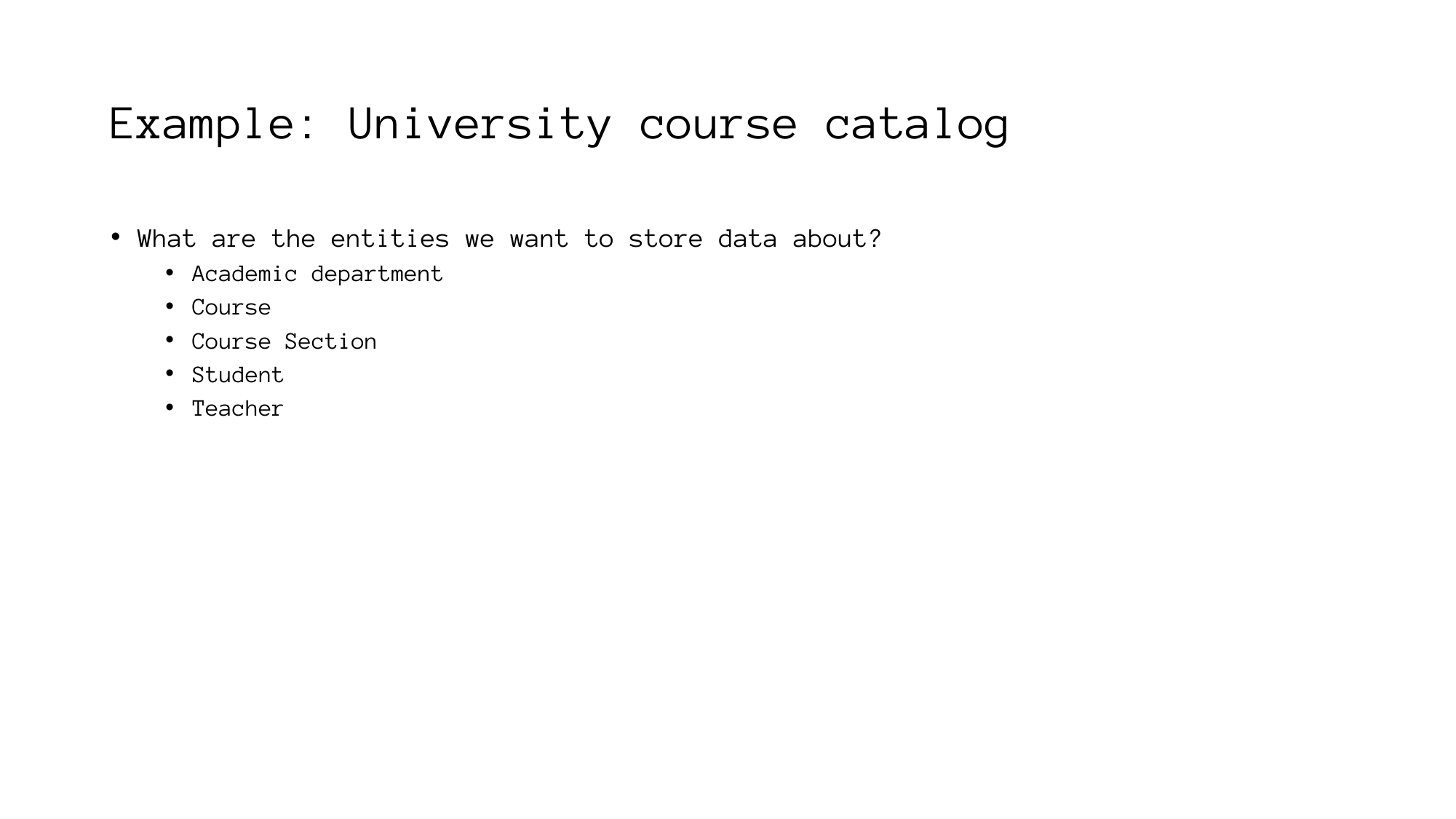

# Example: University course catalog
What are the entities we want to store data about?
Academic department
Course
Course Section
Student
Teacher